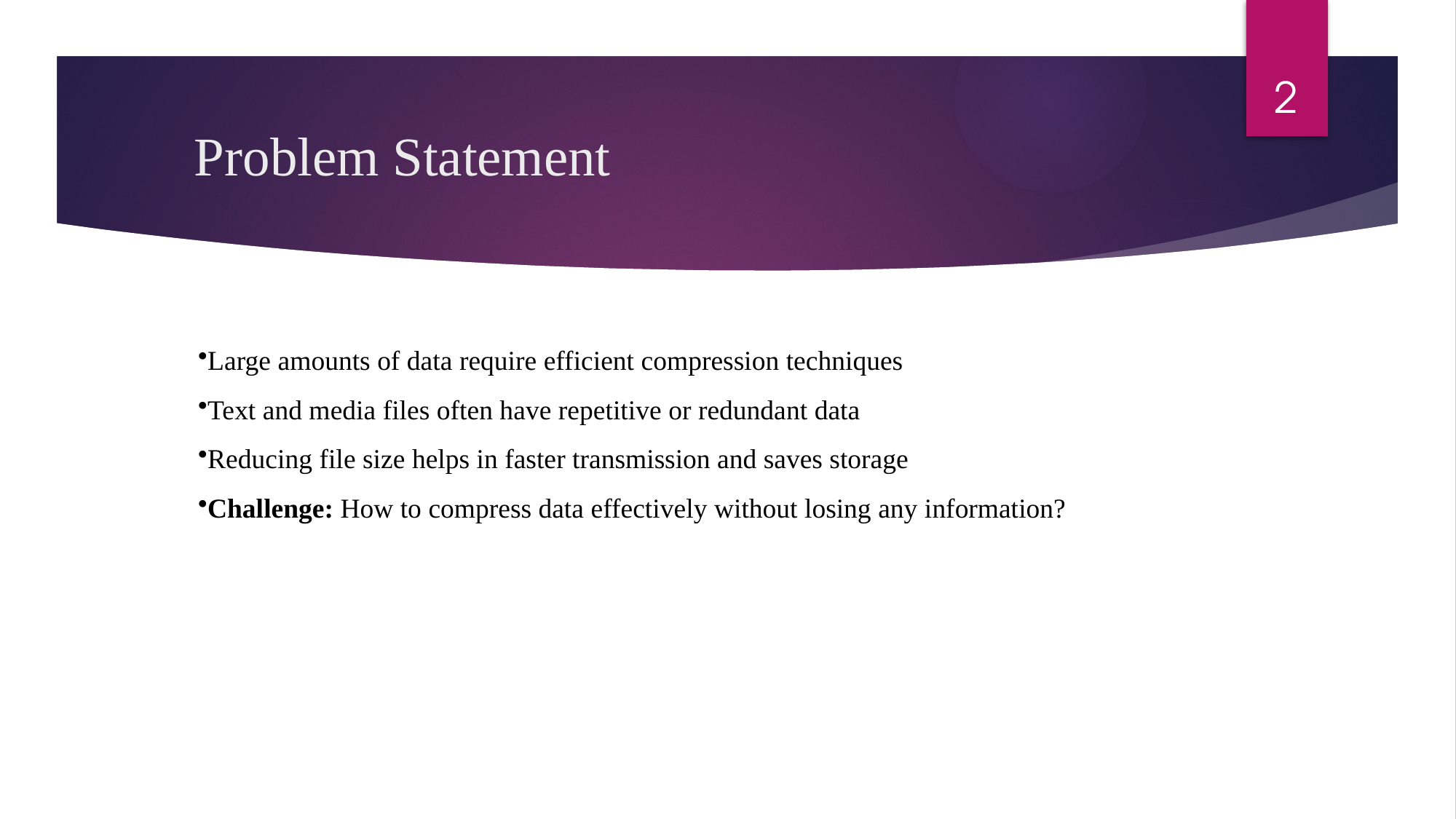

2
# Problem Statement
Large amounts of data require efficient compression techniques
Text and media files often have repetitive or redundant data
Reducing file size helps in faster transmission and saves storage
Challenge: How to compress data effectively without losing any information?